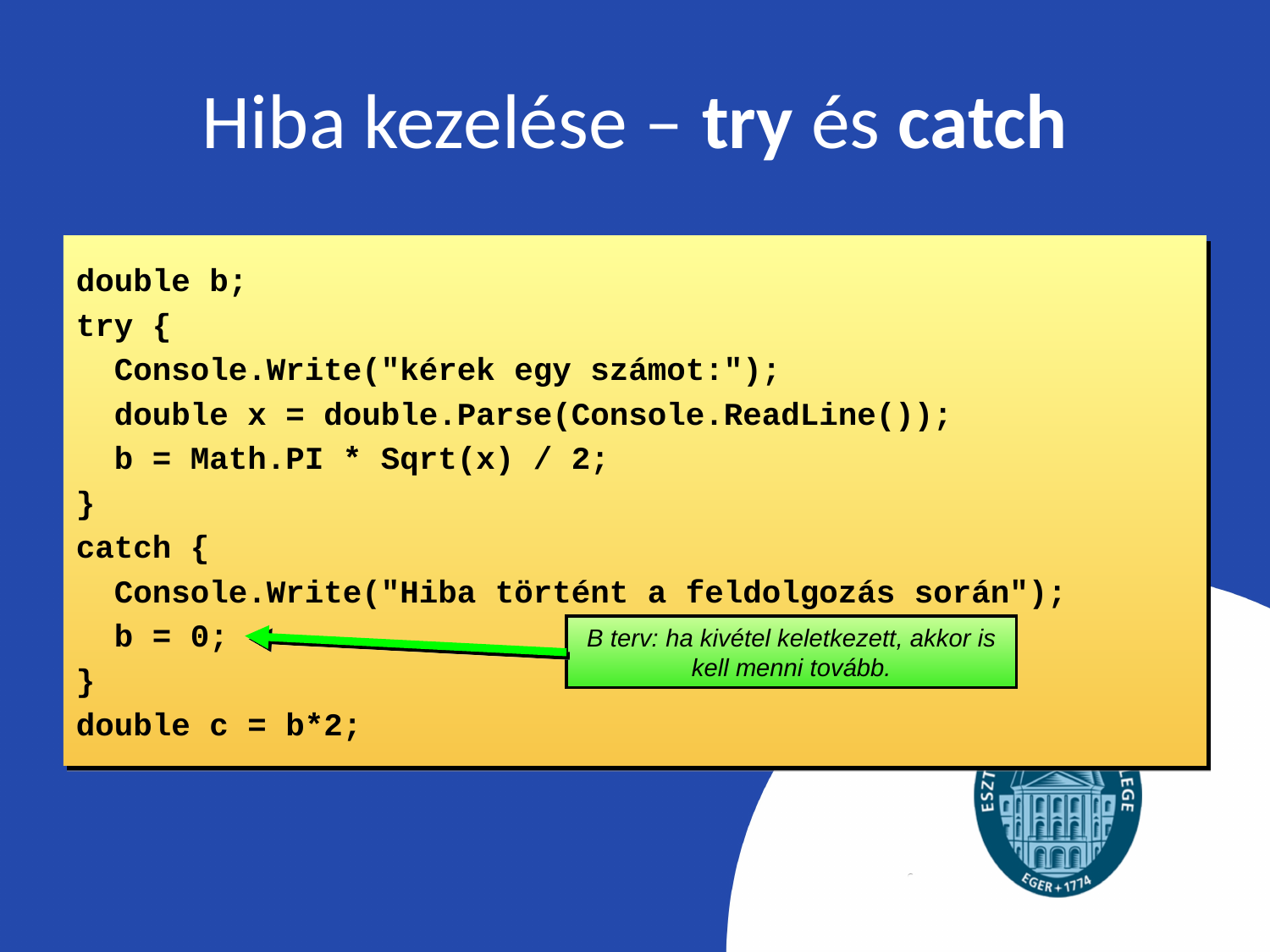

# Hiba kezelése – try és catch
double b;
try {
  Console.Write("kérek egy számot:");
  double x = double.Parse(Console.ReadLine());
  b = Math.PI * Sqrt(x) / 2;
}
catch {
  Console.Write("Hiba történt a feldolgozás során");
  b = 0;
}
double c = b*2;
B terv: ha kivétel keletkezett, akkor is kell menni tovább.